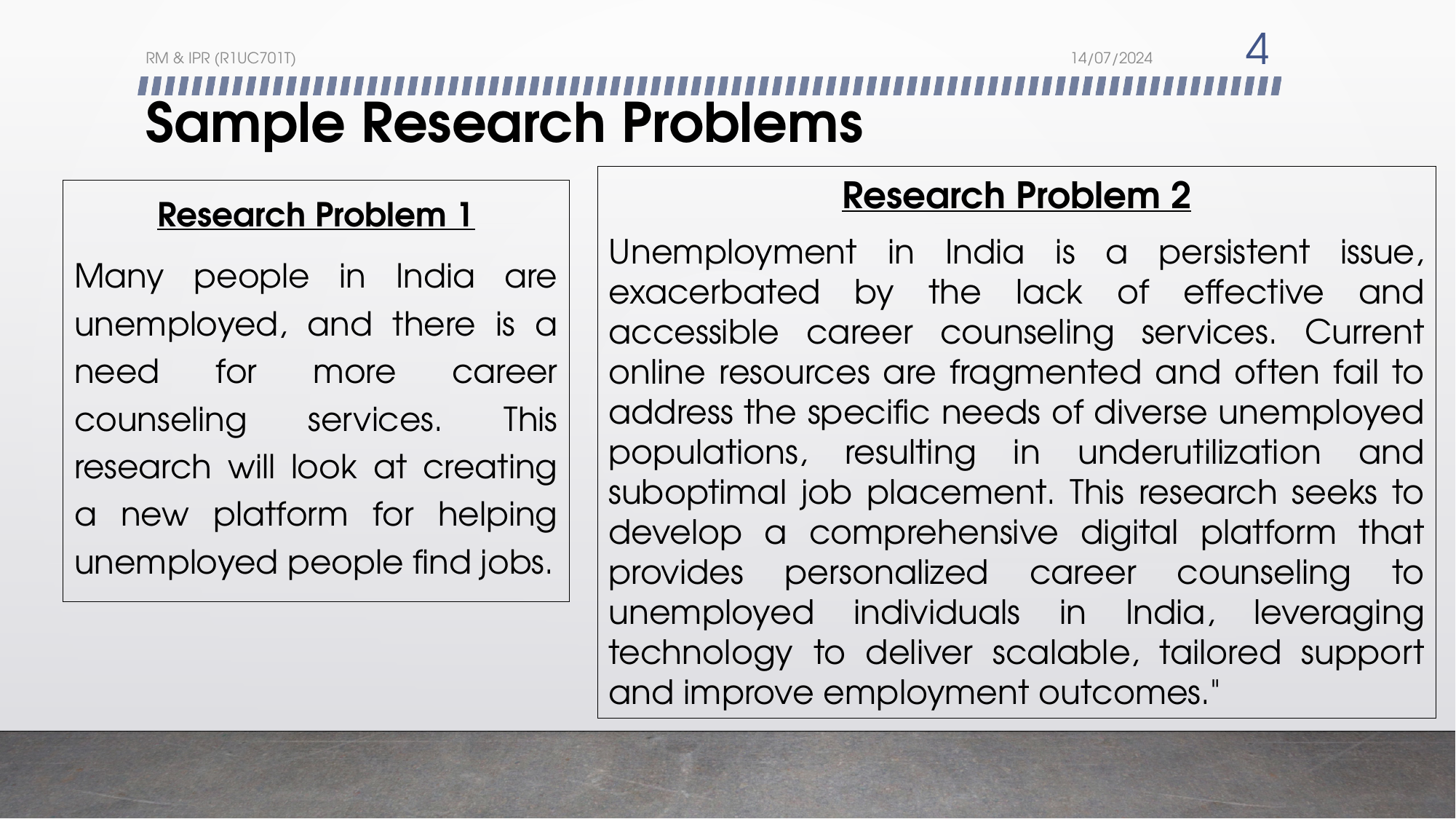

4
RM & IPR (R1UC701T)
14/07/2024
# Sample Research Problems
Research Problem 2
Unemployment in India is a persistent issue, exacerbated by the lack of effective and accessible career counseling services. Current online resources are fragmented and often fail to address the specific needs of diverse unemployed populations, resulting in underutilization and suboptimal job placement. This research seeks to develop a comprehensive digital platform that provides personalized career counseling to unemployed individuals in India, leveraging technology to deliver scalable, tailored support and improve employment outcomes."
Research Problem 1
Many people in India are unemployed, and there is a need for more career counseling services. This research will look at creating a new platform for helping unemployed people find jobs.